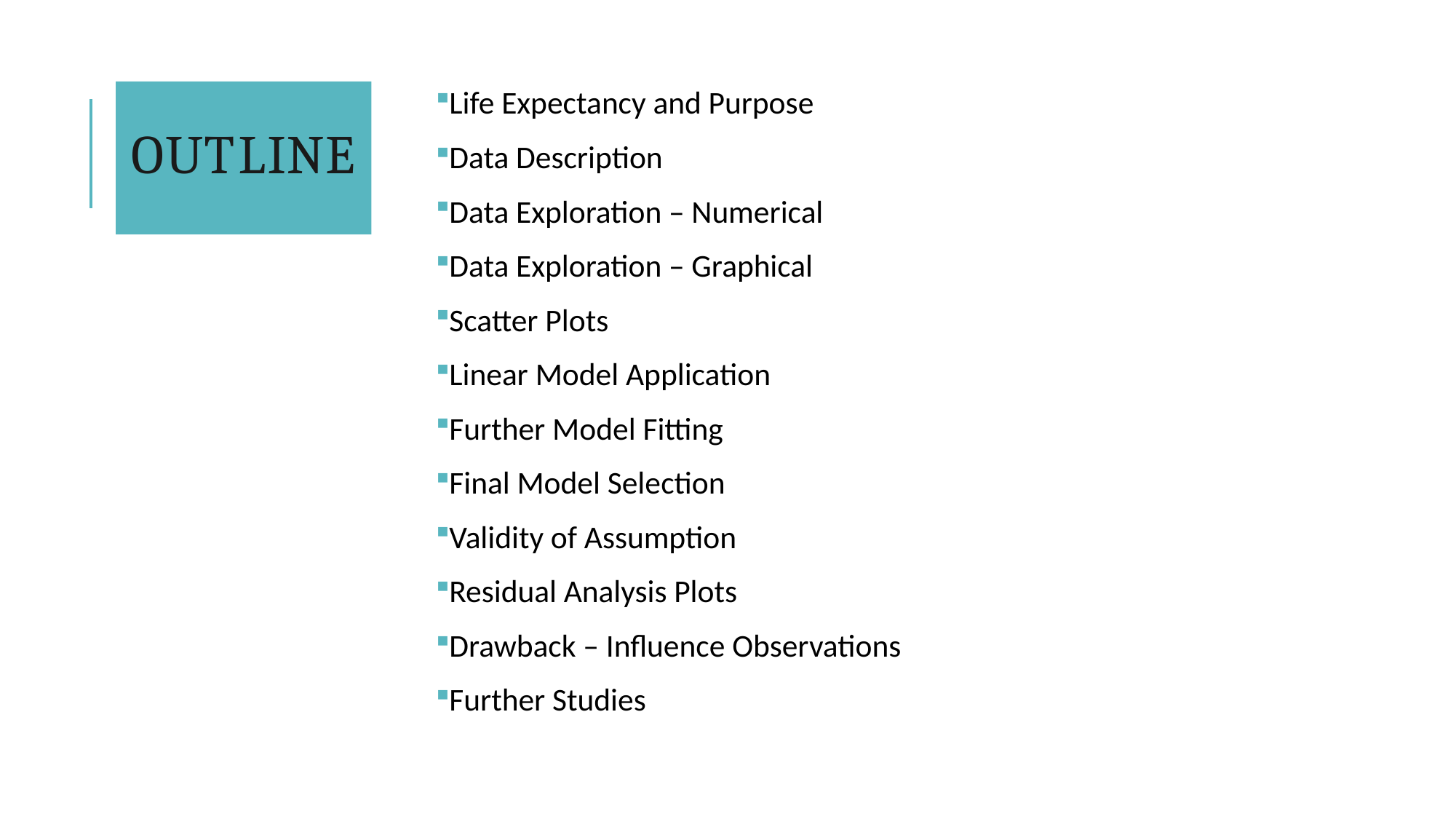

# Outline
Life Expectancy and Purpose
Data Description
Data Exploration – Numerical
Data Exploration – Graphical
Scatter Plots
Linear Model Application
Further Model Fitting
Final Model Selection
Validity of Assumption
Residual Analysis Plots
Drawback – Influence Observations
Further Studies